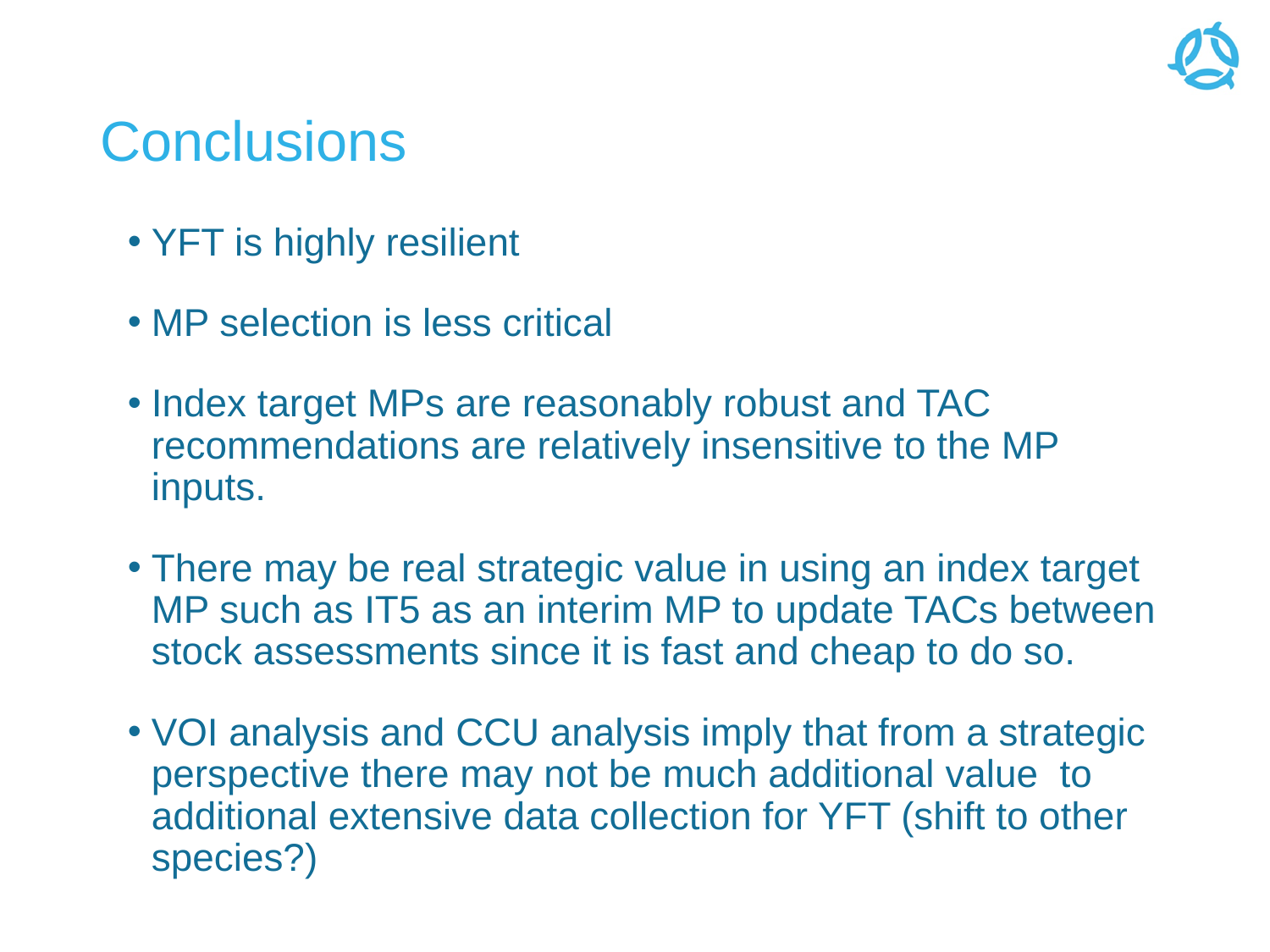

# Conclusions
YFT is highly resilient
MP selection is less critical
Index target MPs are reasonably robust and TAC recommendations are relatively insensitive to the MP inputs.
There may be real strategic value in using an index target MP such as IT5 as an interim MP to update TACs between stock assessments since it is fast and cheap to do so.
VOI analysis and CCU analysis imply that from a strategic perspective there may not be much additional value  to additional extensive data collection for YFT (shift to other species?)